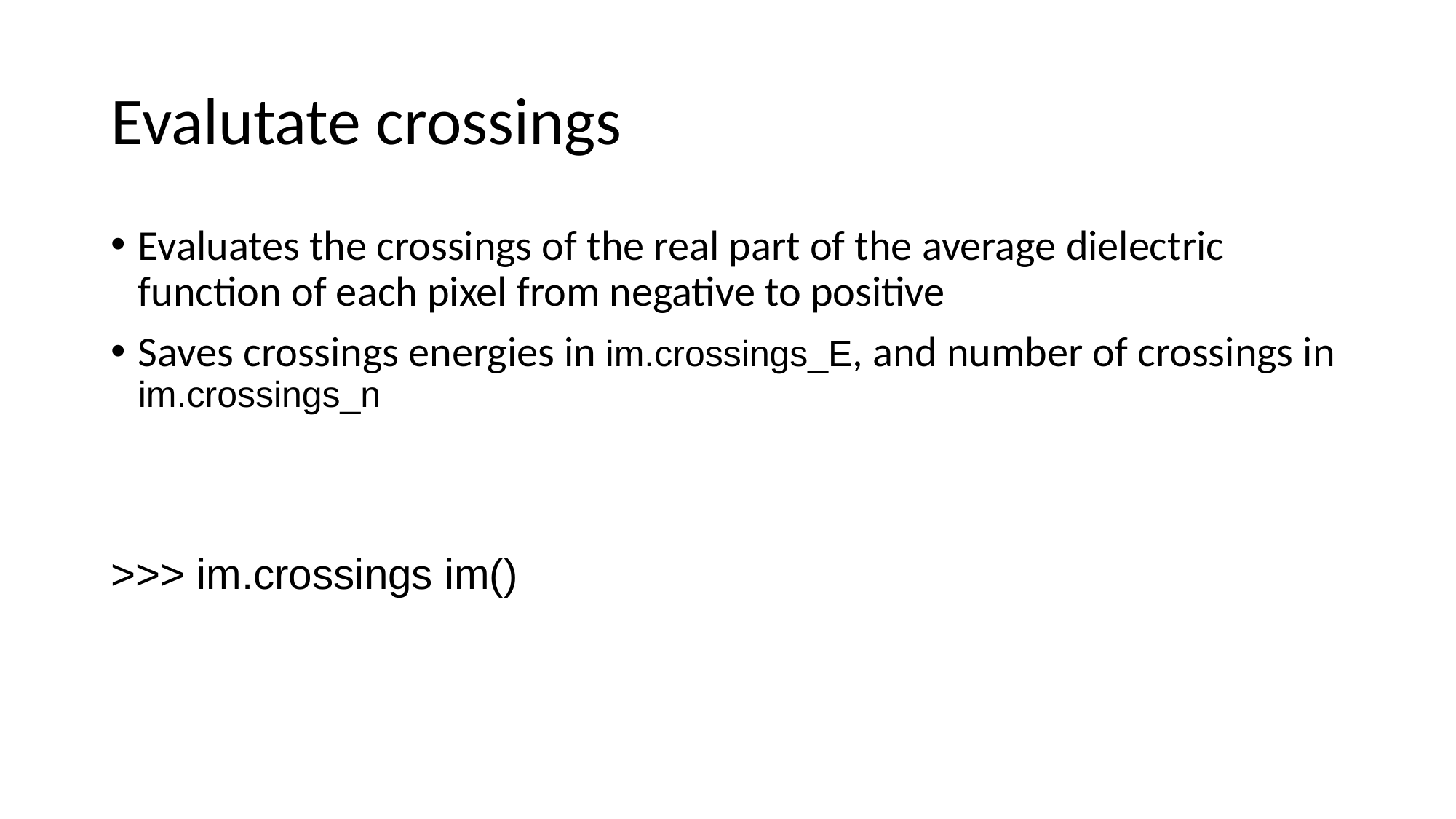

# Evalutate crossings
Evaluates the crossings of the real part of the average dielectric function of each pixel from negative to positive
Saves crossings energies in im.crossings_E, and number of crossings in im.crossings_n

>>> im.crossings im()